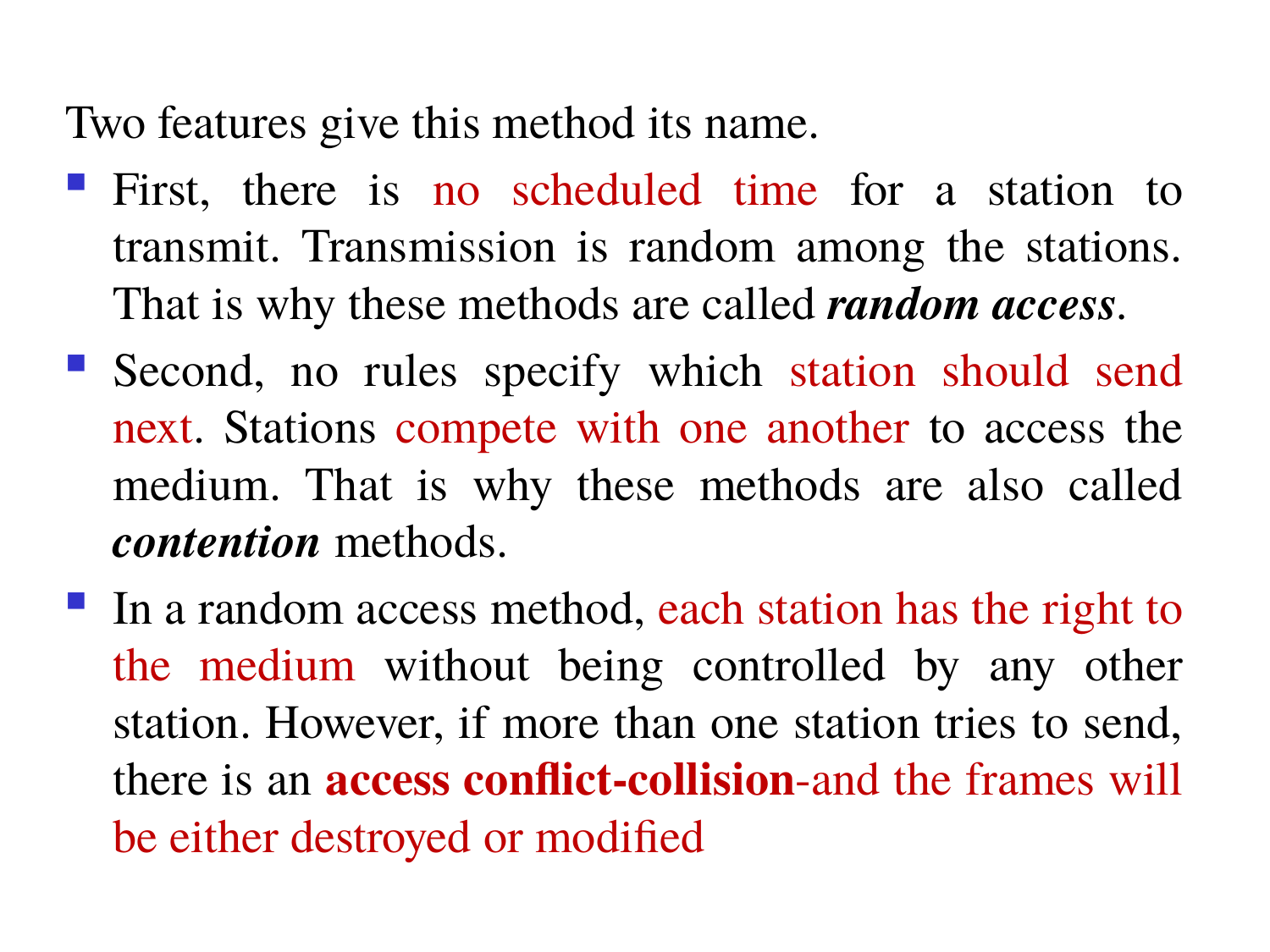

Two features give this method its name.
First, there is no scheduled time for a station to transmit. Transmission is random among the stations. That is why these methods are called random access.
Second, no rules specify which station should send next. Stations compete with one another to access the medium. That is why these methods are also called contention methods.
In a random access method, each station has the right to the medium without being controlled by any other station. However, if more than one station tries to send, there is an access conflict-collision-and the frames will be either destroyed or modified